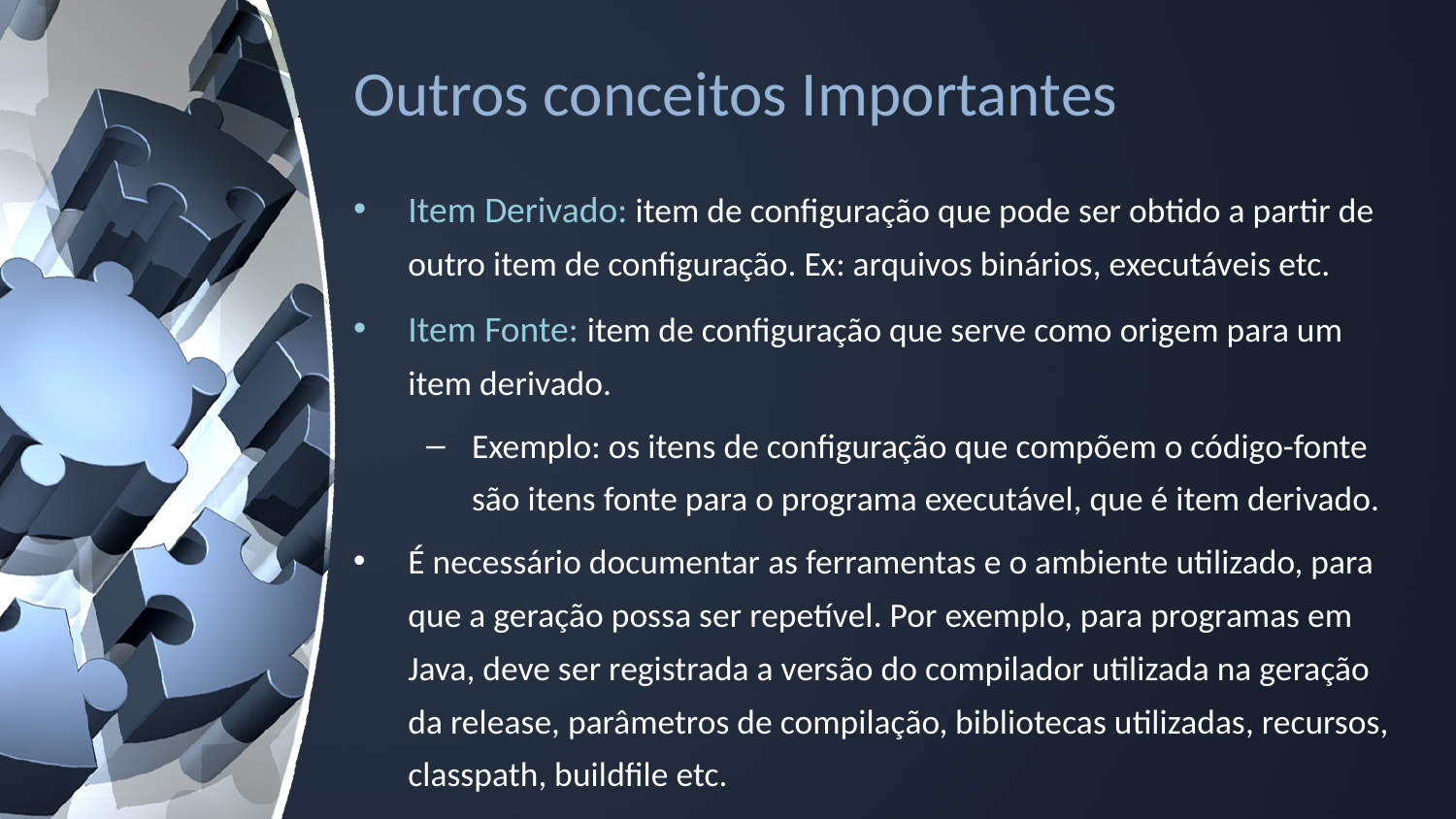

# Outros conceitos Importantes
Item Derivado: item de configuração que pode ser obtido a partir de outro item de configuração. Ex: arquivos binários, executáveis etc.
Item Fonte: item de configuração que serve como origem para um item derivado.
Exemplo: os itens de configuração que compõem o código-fonte são itens fonte para o programa executável, que é item derivado.
É necessário documentar as ferramentas e o ambiente utilizado, para que a geração possa ser repetível. Por exemplo, para programas em Java, deve ser registrada a versão do compilador utilizada na geração da release, parâmetros de compilação, bibliotecas utilizadas, recursos, classpath, buildfile etc.